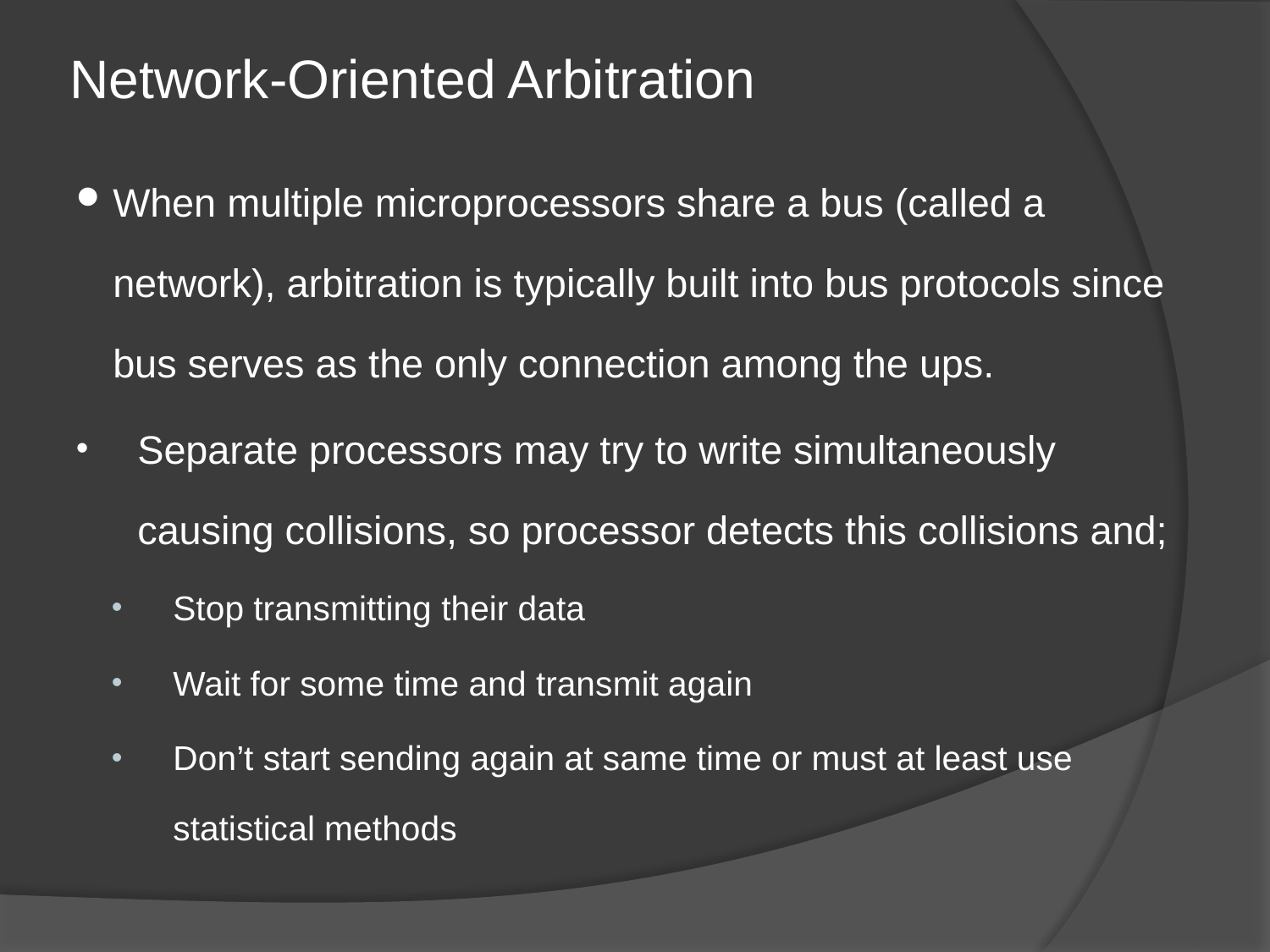

# Network-Oriented Arbitration
When multiple microprocessors share a bus (called a network), arbitration is typically built into bus protocols since bus serves as the only connection among the ups.
Separate processors may try to write simultaneously causing collisions, so processor detects this collisions and;
Stop transmitting their data
Wait for some time and transmit again
Don’t start sending again at same time or must at least use statistical methods